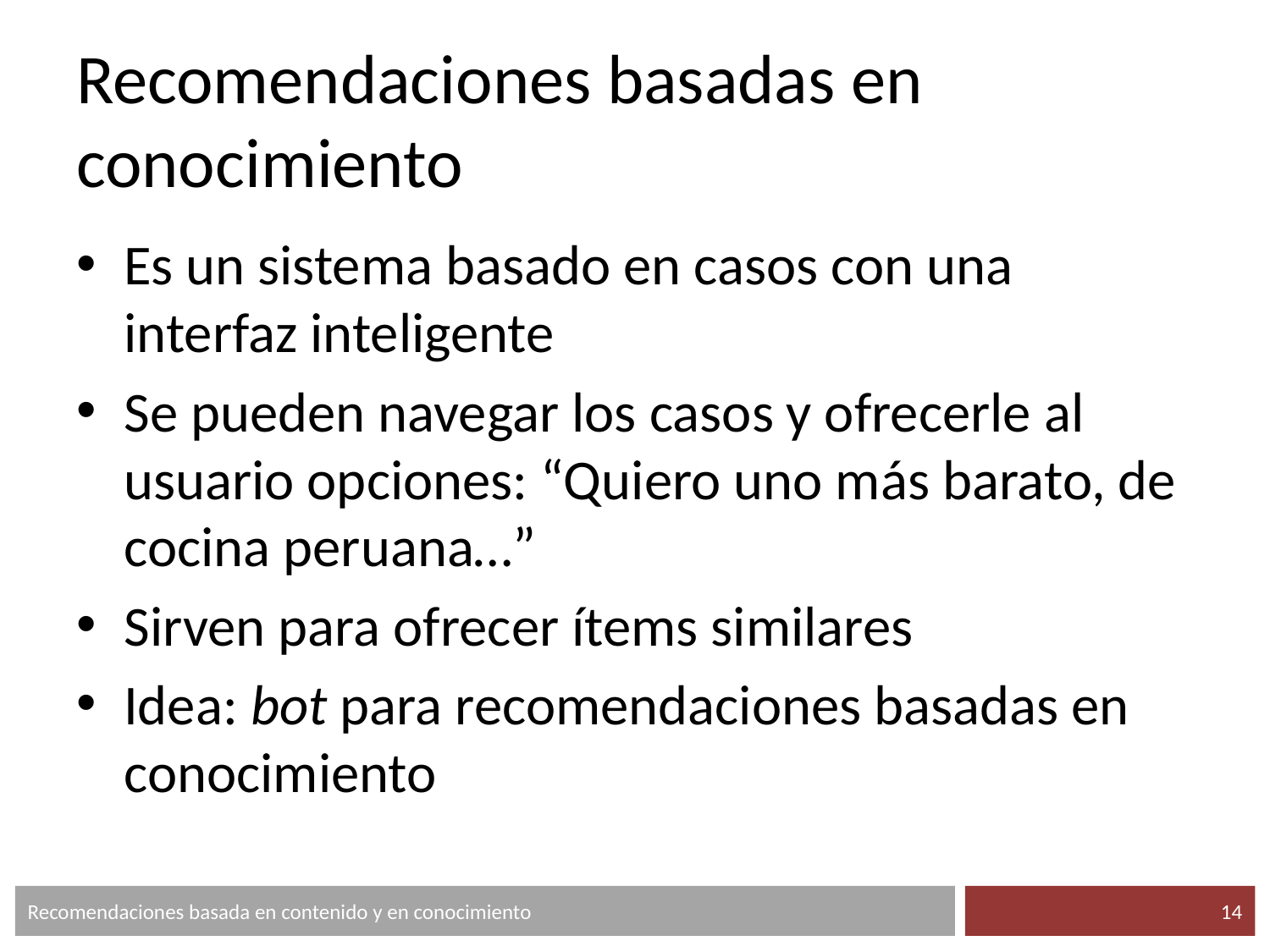

# Recomendaciones basadas en conocimiento
Es un sistema basado en casos con una interfaz inteligente
Se pueden navegar los casos y ofrecerle al usuario opciones: “Quiero uno más barato, de cocina peruana…”
Sirven para ofrecer ítems similares
Idea: bot para recomendaciones basadas en conocimiento

Recomendaciones basada en contenido y en conocimiento
14